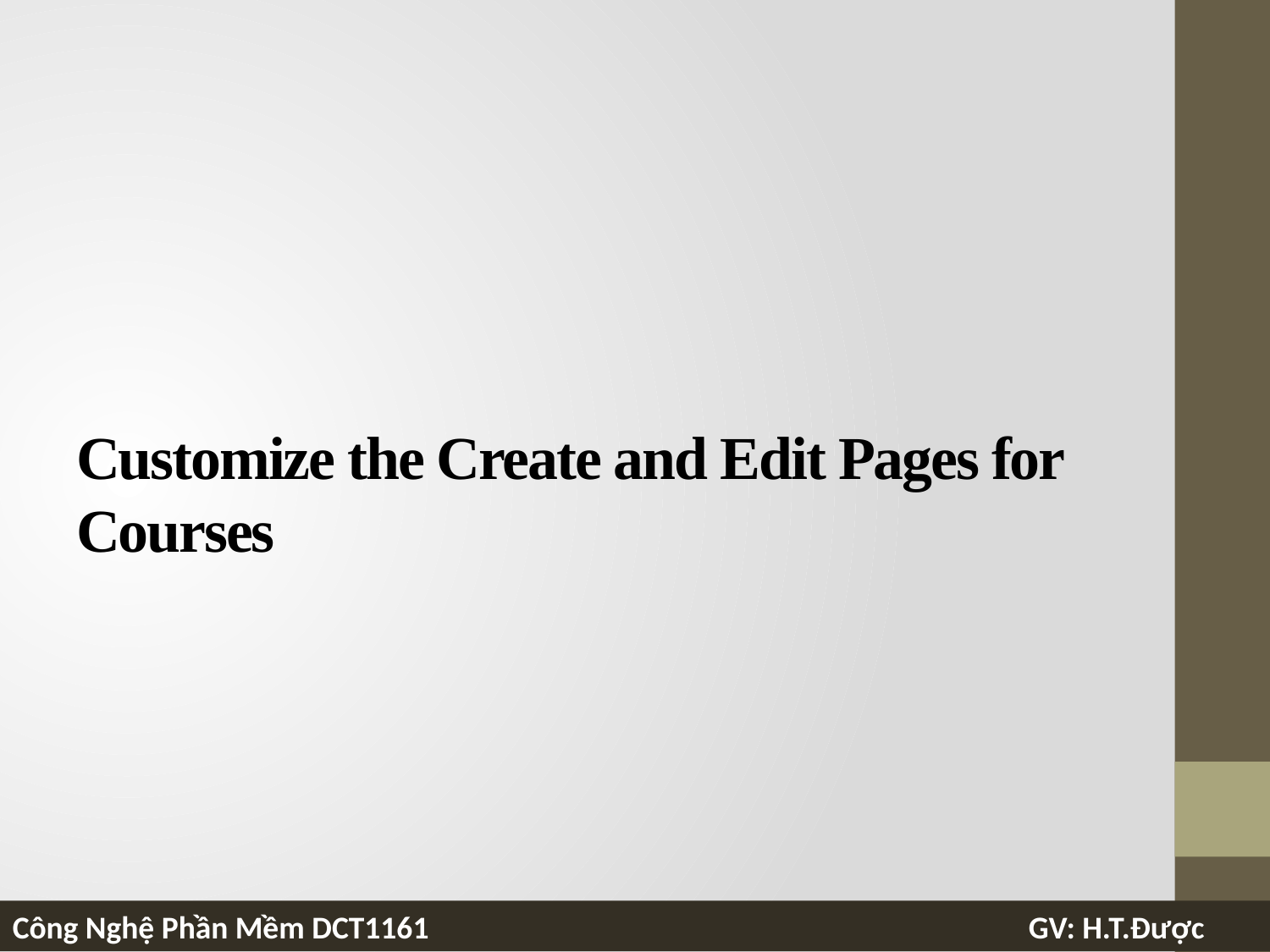

# Customize the Create and Edit Pages for Courses